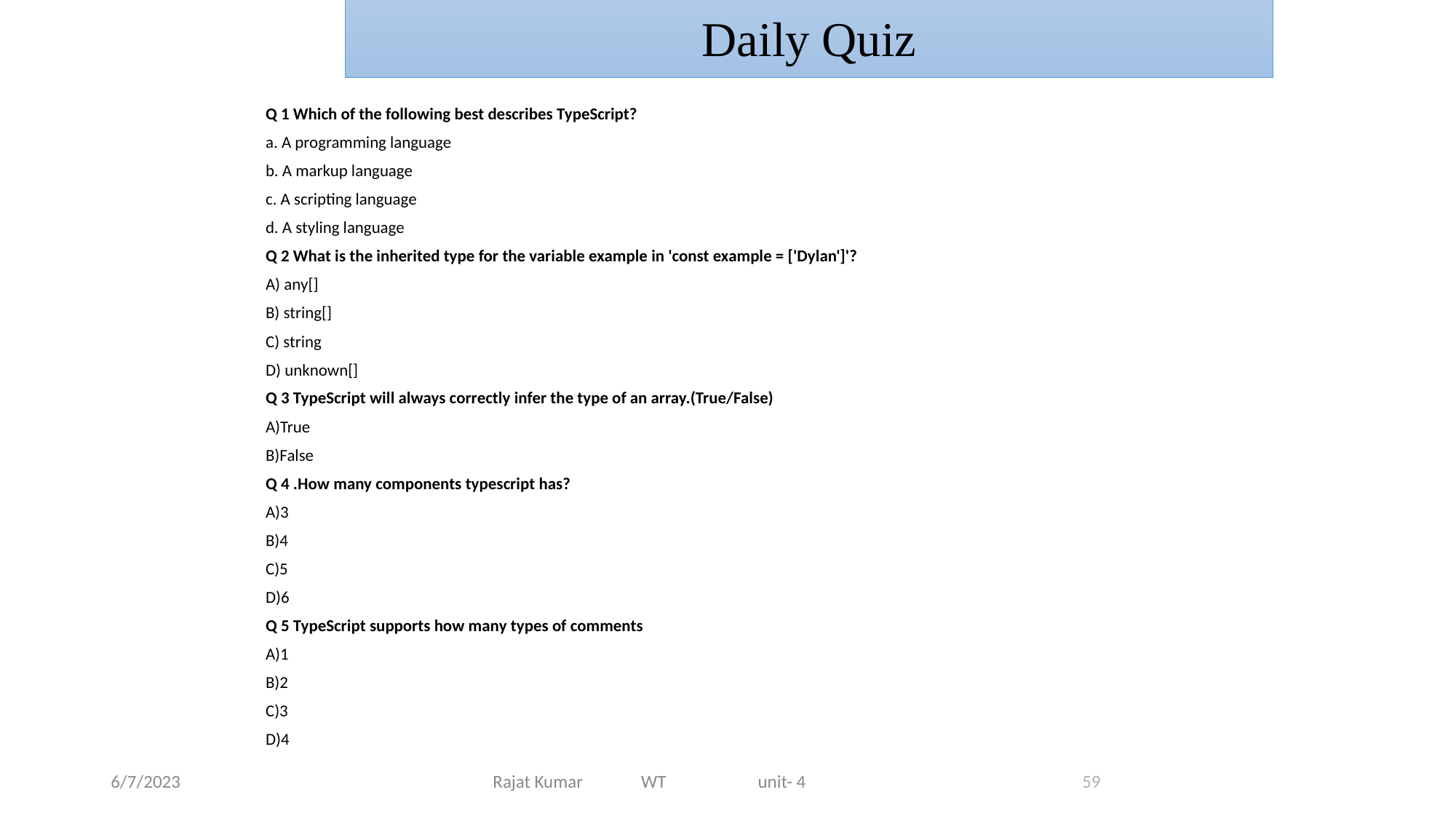

Daily Quiz
Q 1 Which of the following best describes TypeScript?
a. A programming language
b. A markup language
c. A scripting language
d. A styling language
Q 2 What is the inherited type for the variable example in 'const example = ['Dylan']'?
A) any[]
B) string[]
C) string
D) unknown[]
Q 3 TypeScript will always correctly infer the type of an array.(True/False)
A)True
B)False
Q 4 .How many components typescript has?
A)3
B)4
C)5
D)6
Q 5 TypeScript supports how many types of comments
A)1
B)2
C)3
D)4
6/7/2023
Rajat Kumar              WT                      unit- 4
59